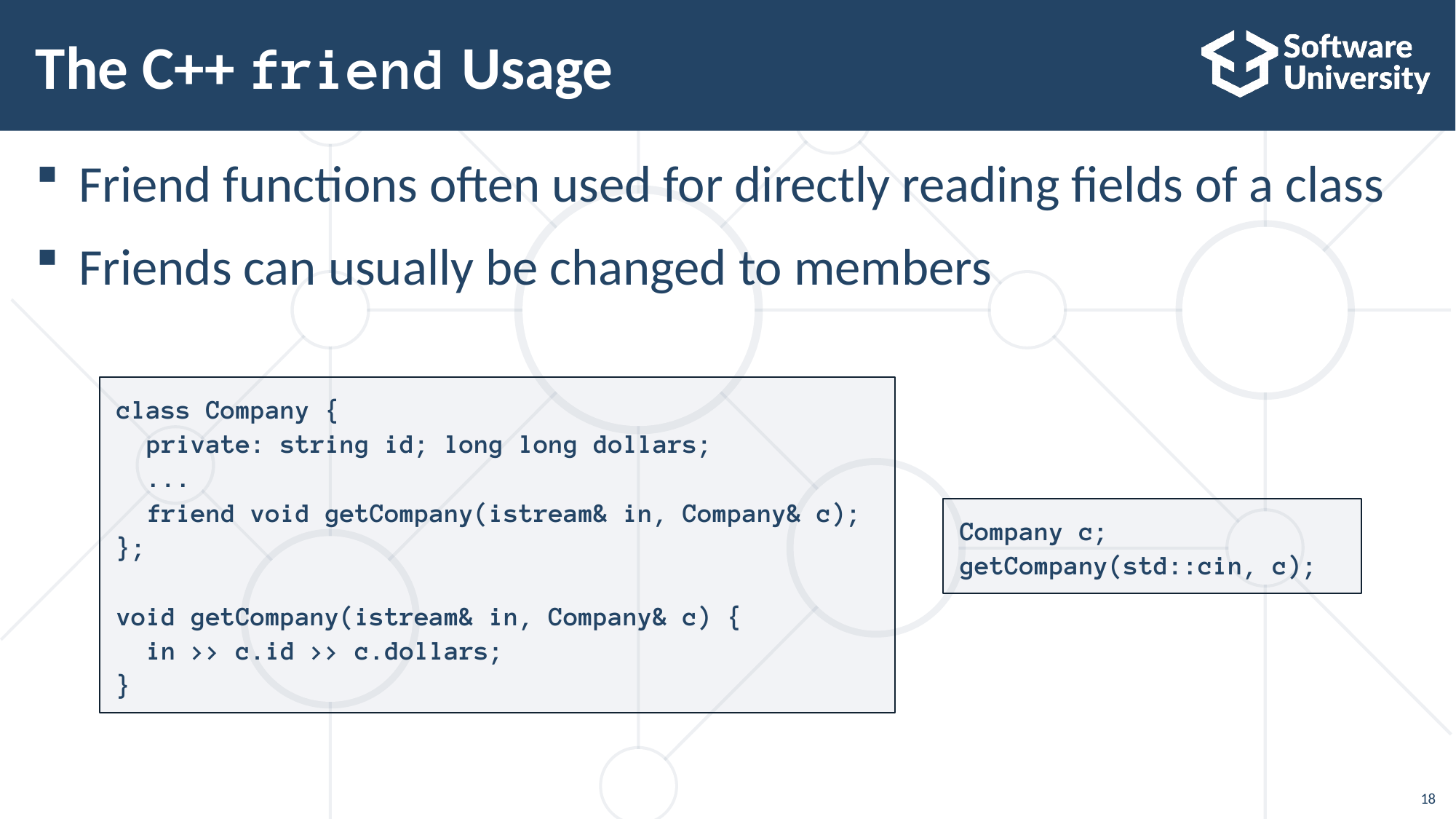

# The C++ friend Usage
Friend functions often used for directly reading fields of a class
Friends can usually be changed to members
class Company {
  private: string id; long long dollars;
  ...
  friend void getCompany(istream& in, Company& c);
};

void getCompany(istream& in, Company& c) {
  in >> c.id >> c.dollars;
}
Company c;
getCompany(std::cin, c);
18